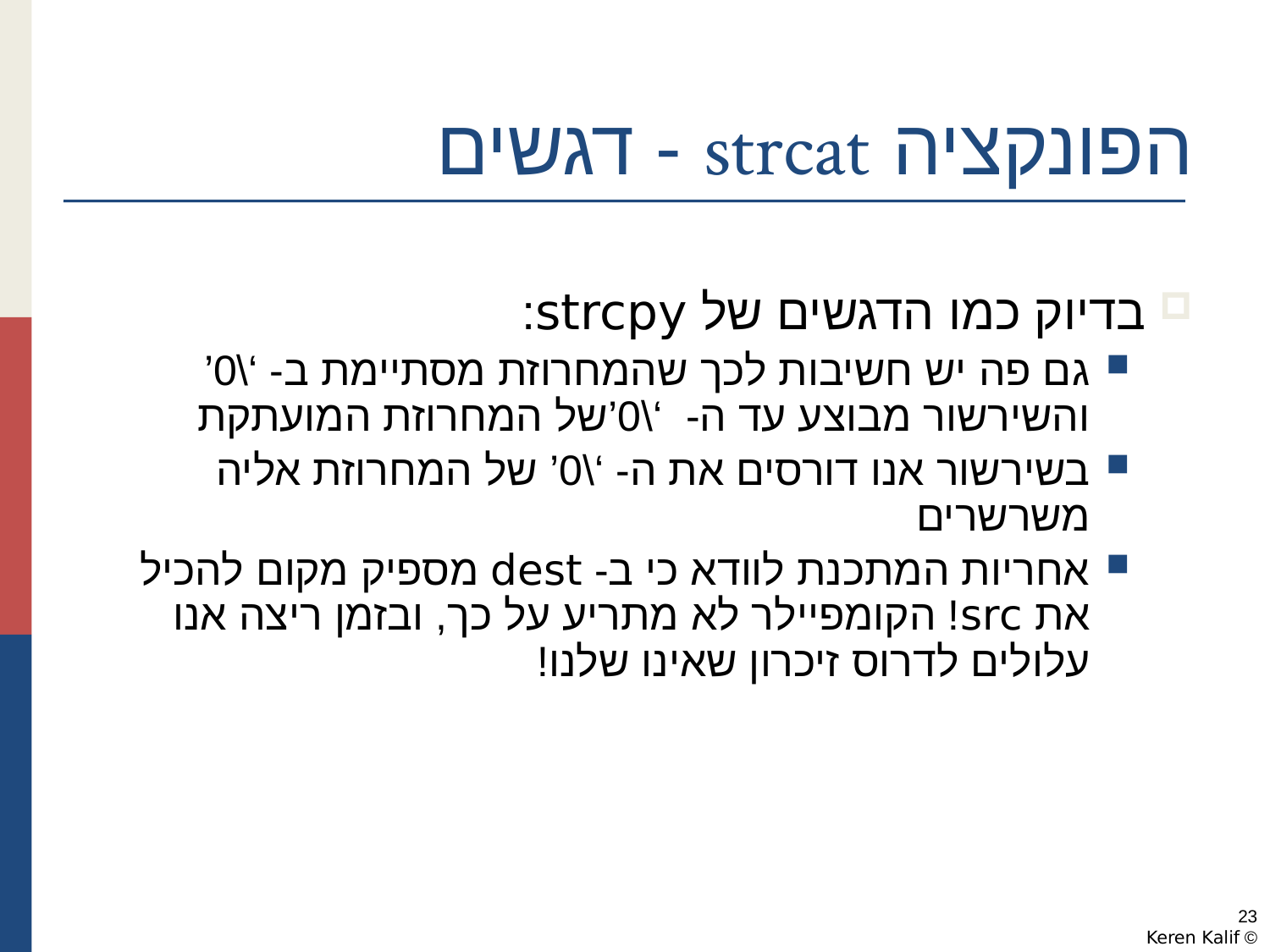

הפונקציה strcat - דגשים

בדיוק כמו הדגשים של strcpy:
גם פה יש חשיבות לכך שהמחרוזת מסתיימת ב- ‘\0’ והשירשור מבוצע עד ה-  ‘\0’של המחרוזת המועתקת
בשירשור אנו דורסים את ה- ‘\0’ של המחרוזת אליה משרשרים
אחריות המתכנת לוודא כי ב- dest מספיק מקום להכיל את src! הקומפיילר לא מתריע על כך, ובזמן ריצה אנו עלולים לדרוס זיכרון שאינו שלנו!

23
© Keren Kalif